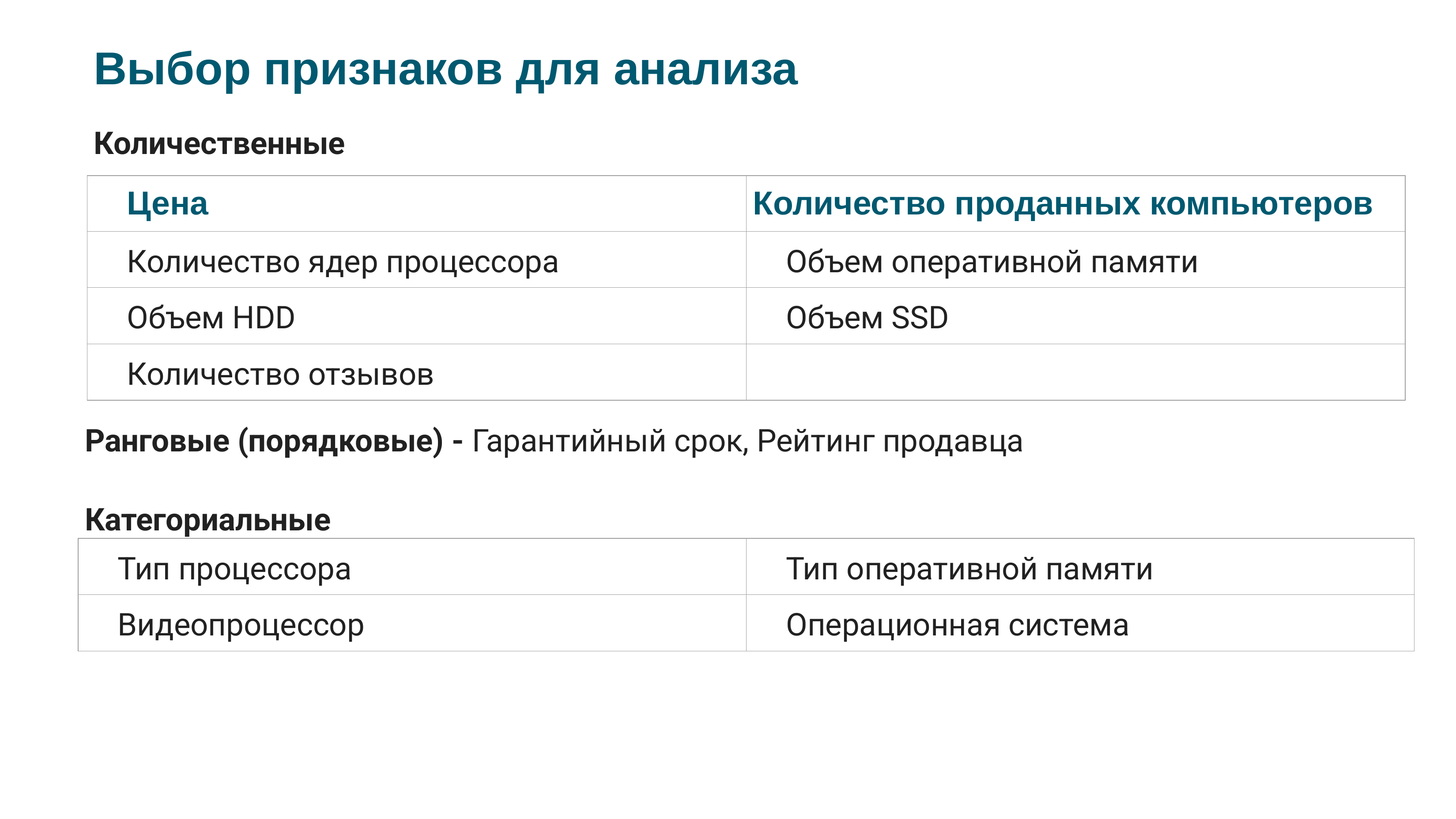

Выбор признаков для анализа
Количественные
| Цена | Количество проданных компьютеров |
| --- | --- |
| Количество ядер процессора | Объем оперативной памяти |
| Объем HDD | Объем SSD |
| Количество отзывов |  |
Ранговые (порядковые) - Гарантийный срок, Рейтинг продавца
Категориальные
| Тип процессора | Тип оперативной памяти |
| --- | --- |
| Видеопроцессор | Операционная система |